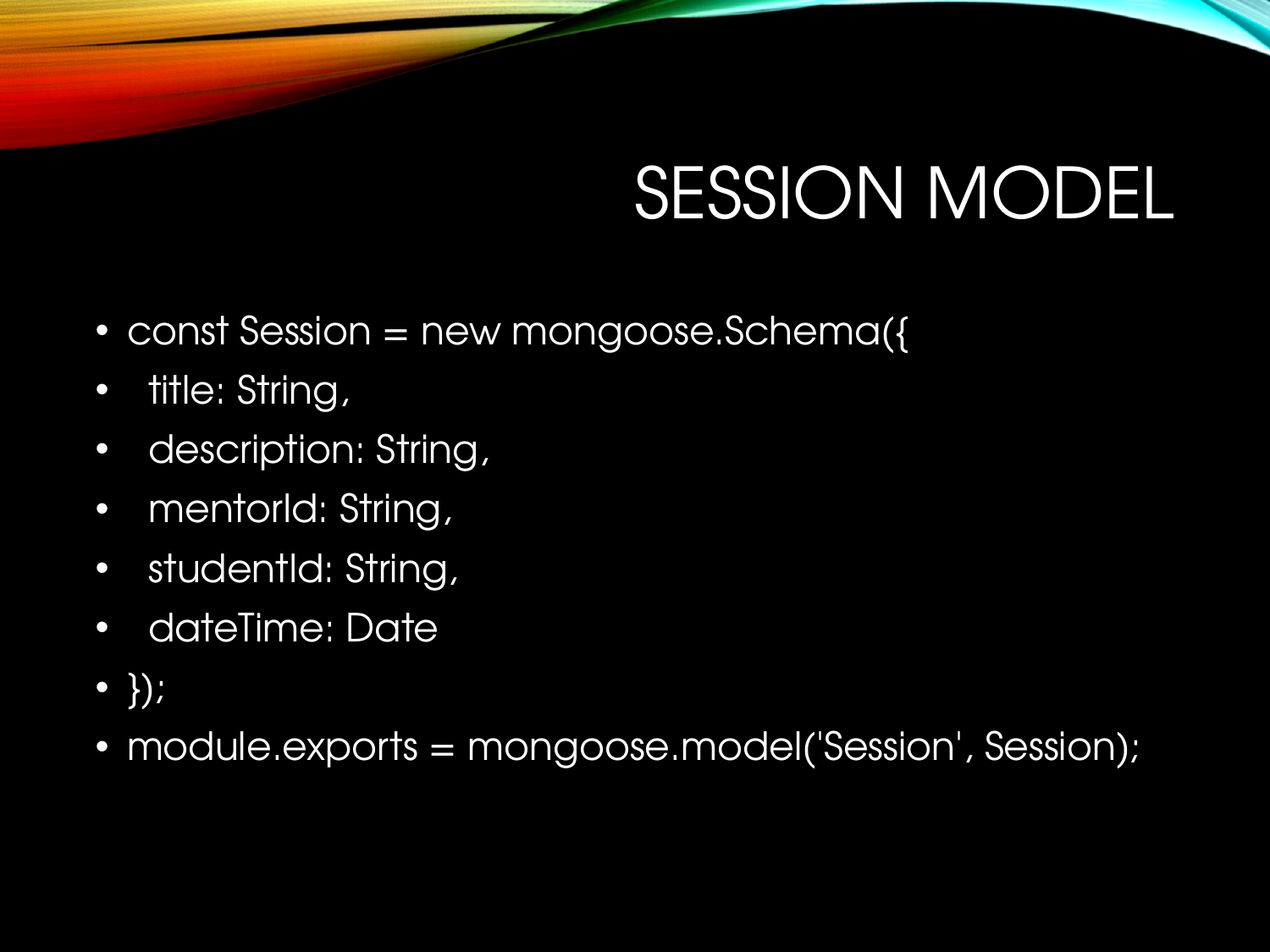

# Session Model
const Session = new mongoose.Schema({
  title: String,
  description: String,
  mentorId: String,
  studentId: String,
  dateTime: Date
});
module.exports = mongoose.model('Session', Session);